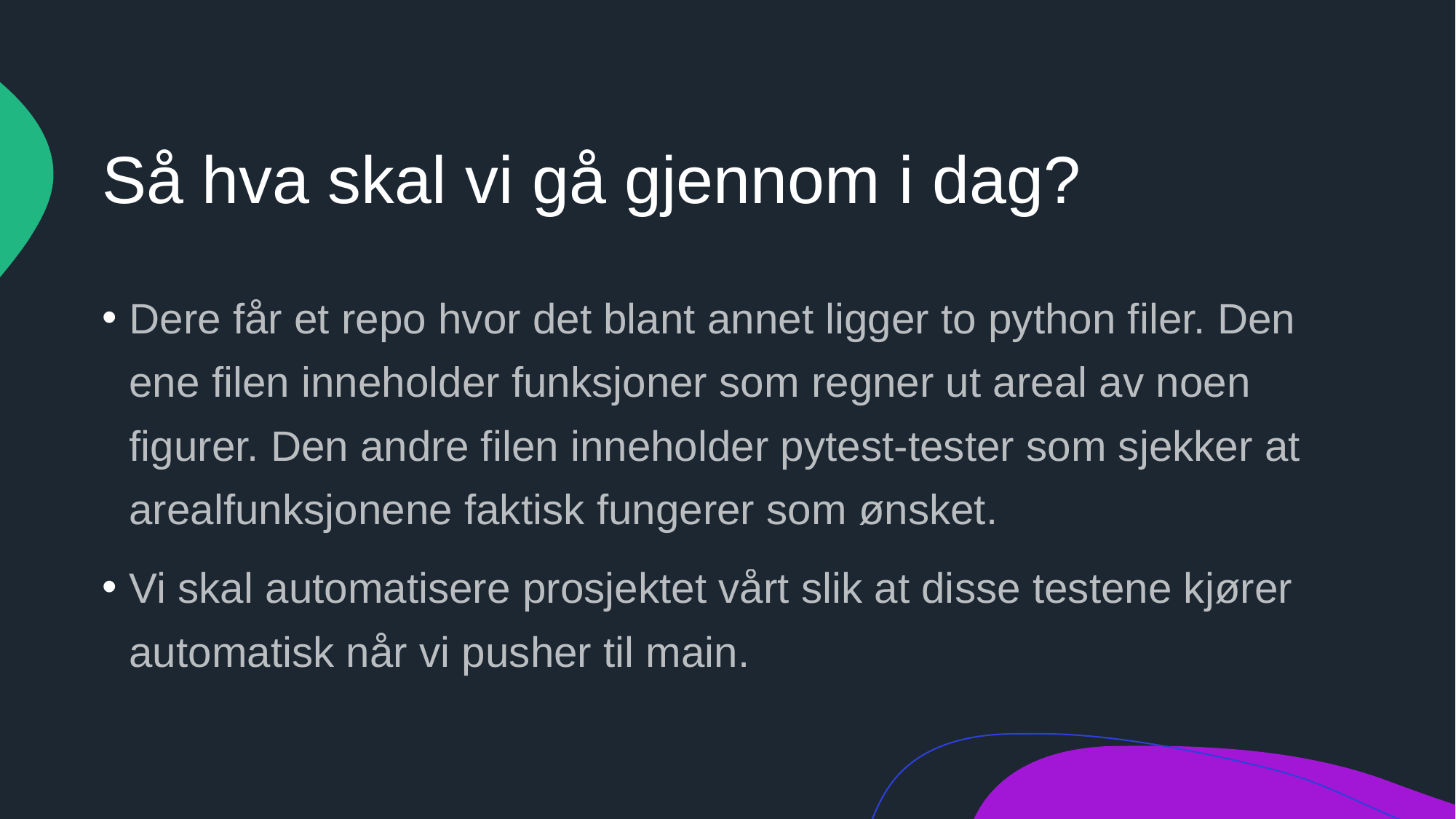

# Så hva skal vi gå gjennom i dag?
Dere får et repo hvor det blant annet ligger to python filer. Den ene filen inneholder funksjoner som regner ut areal av noen figurer. Den andre filen inneholder pytest-tester som sjekker at arealfunksjonene faktisk fungerer som ønsket.
Vi skal automatisere prosjektet vårt slik at disse testene kjører automatisk når vi pusher til main.